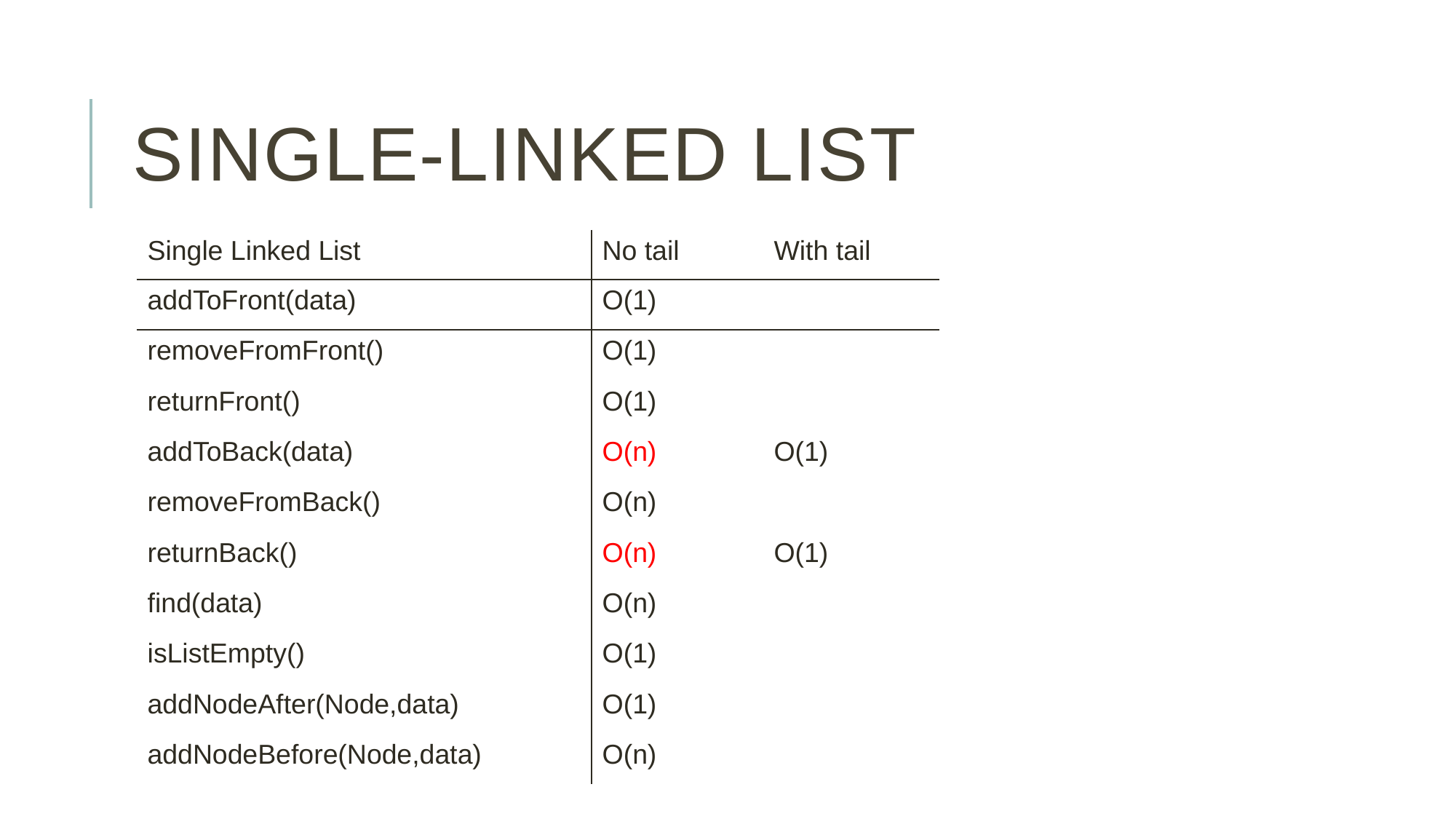

# Single-Linked List
| Single Linked List | No tail | With tail |
| --- | --- | --- |
| addToFront(data) | O(1) |  |
| removeFromFront() | O(1) |  |
| returnFront() | O(1) |  |
| addToBack(data) | O(n) | O(1) |
| removeFromBack() | O(n) |  |
| returnBack() | O(n) | O(1) |
| find(data) | O(n) |  |
| isListEmpty() | O(1) |  |
| addNodeAfter(Node,data) | O(1) |  |
| addNodeBefore(Node,data) | O(n) |  |